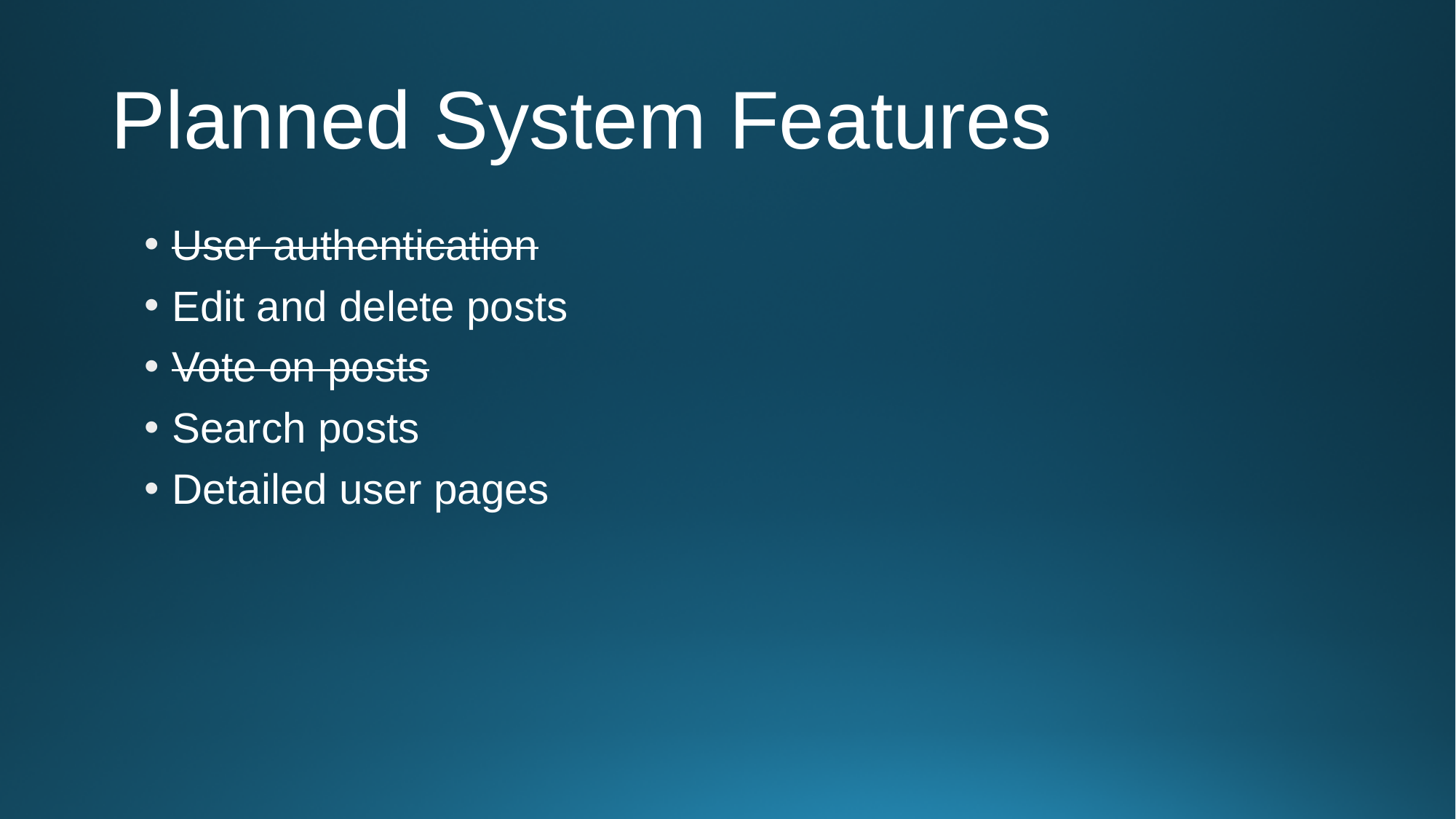

# Planned System Features
User authentication
Edit and delete posts
Vote on posts
Search posts
Detailed user pages